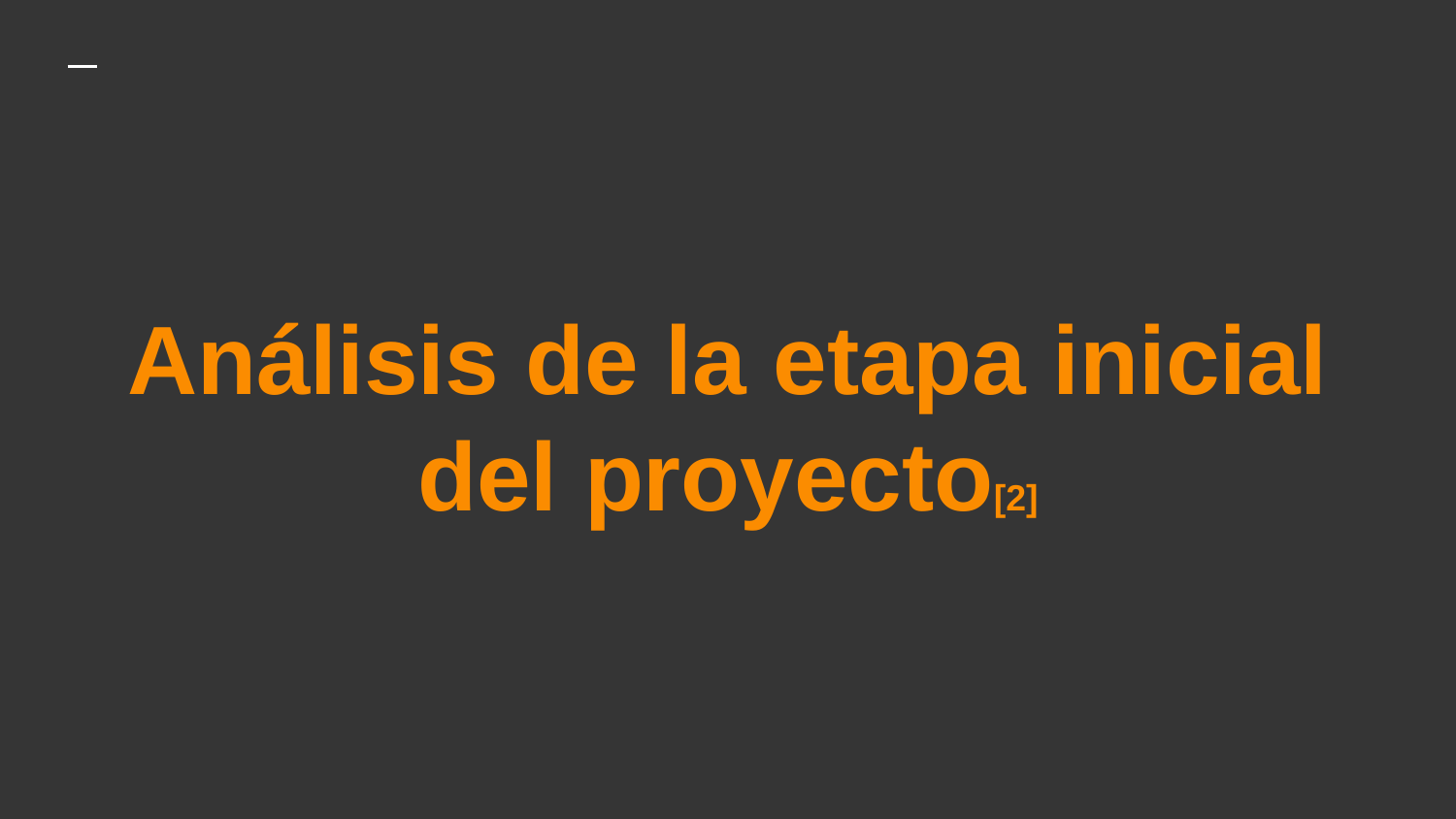

# Análisis de la etapa inicial del proyecto[2]